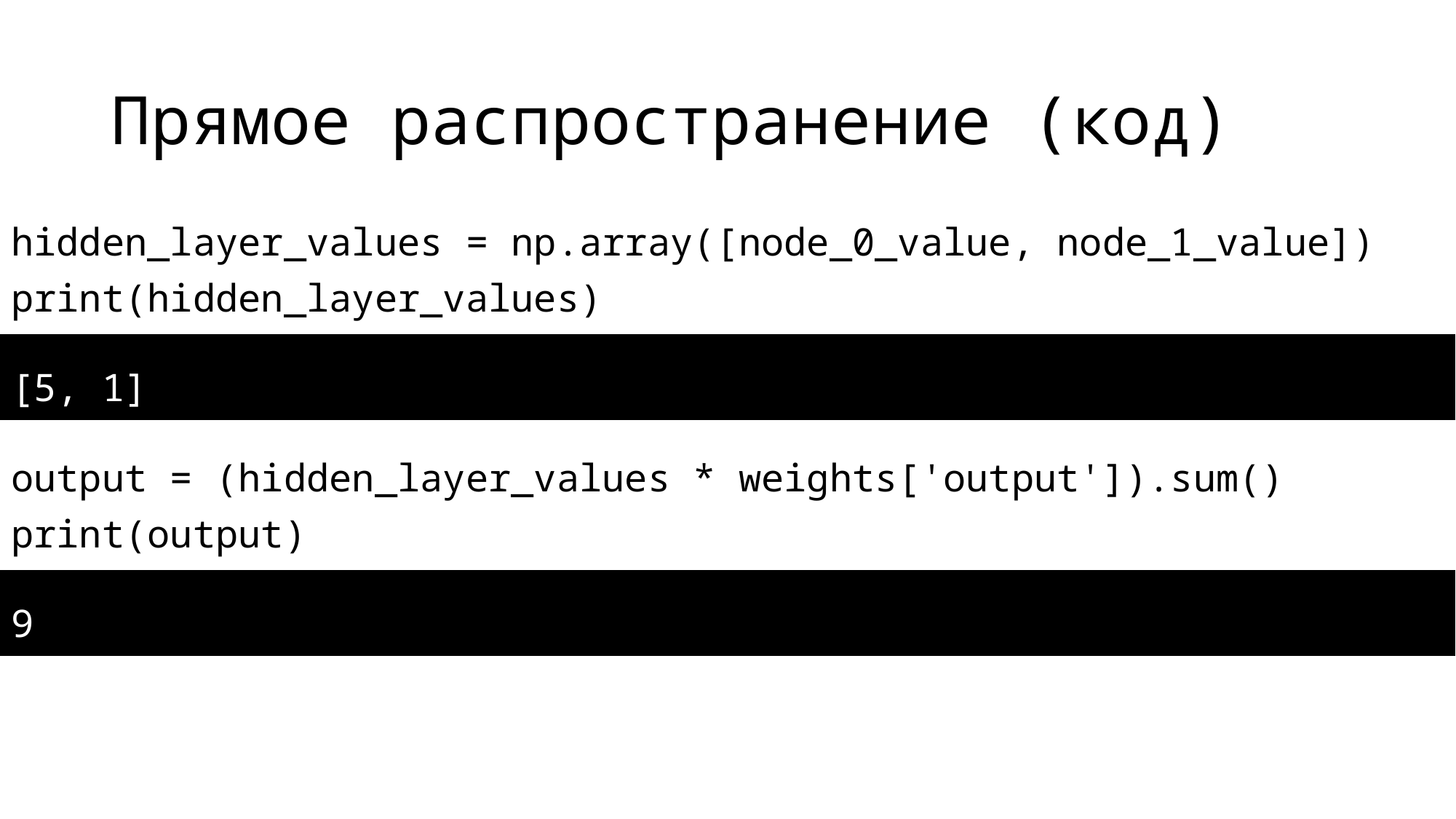

# Прямое распространение (код)
hidden_layer_values = np.array([node_0_value, node_1_value])
print(hidden_layer_values)
[5, 1]
output = (hidden_layer_values * weights['output']).sum()
print(output)
9